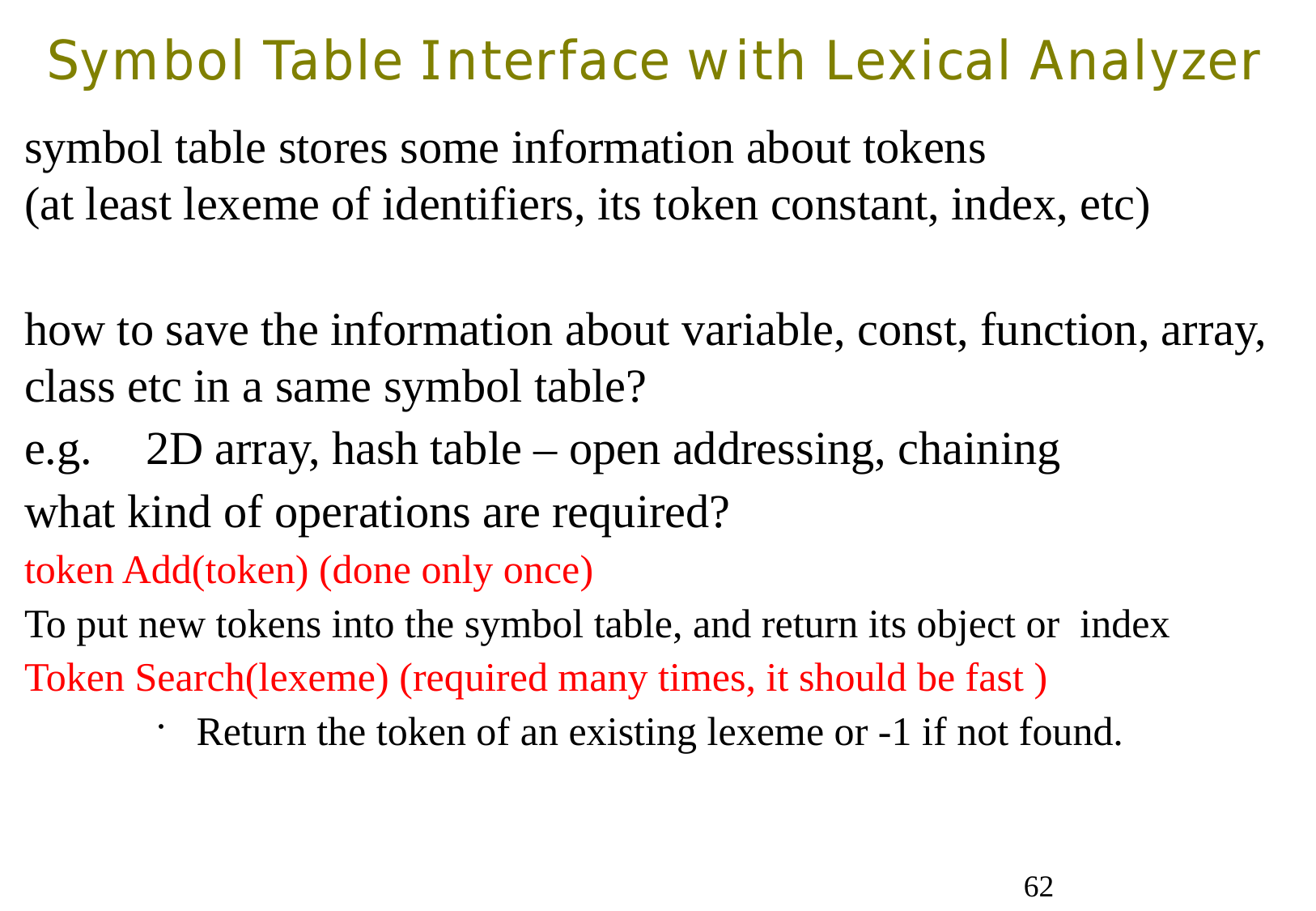

Symbol Table Interface with Lexical Analyzer
symbol table stores some information about tokens
(at least lexeme of identifiers, its token constant, index, etc)

how to save the information about variable, const, function, array, class etc in a same symbol table?
e.g.	2D array, hash table – open addressing, chaining
what kind of operations are required?
token Add(token) (done only once)
To put new tokens into the symbol table, and return its object or  index
Token Search(lexeme) (required many times, it should be fast )
Return the token of an existing lexeme or -1 if not found.
62